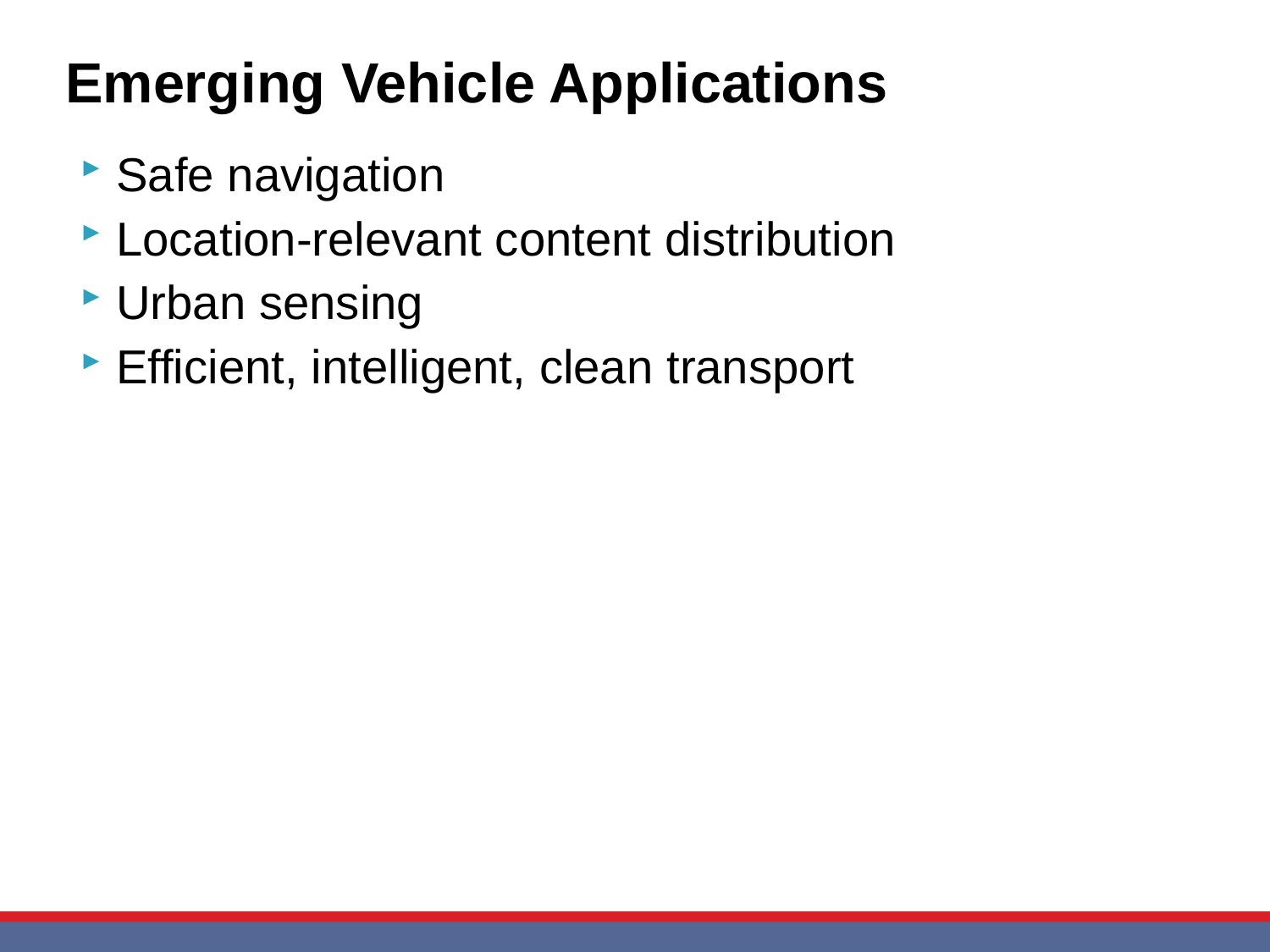

# Emerging Vehicle Applications
Safe navigation
Location-relevant content distribution
Urban sensing
Efficient, intelligent, clean transport